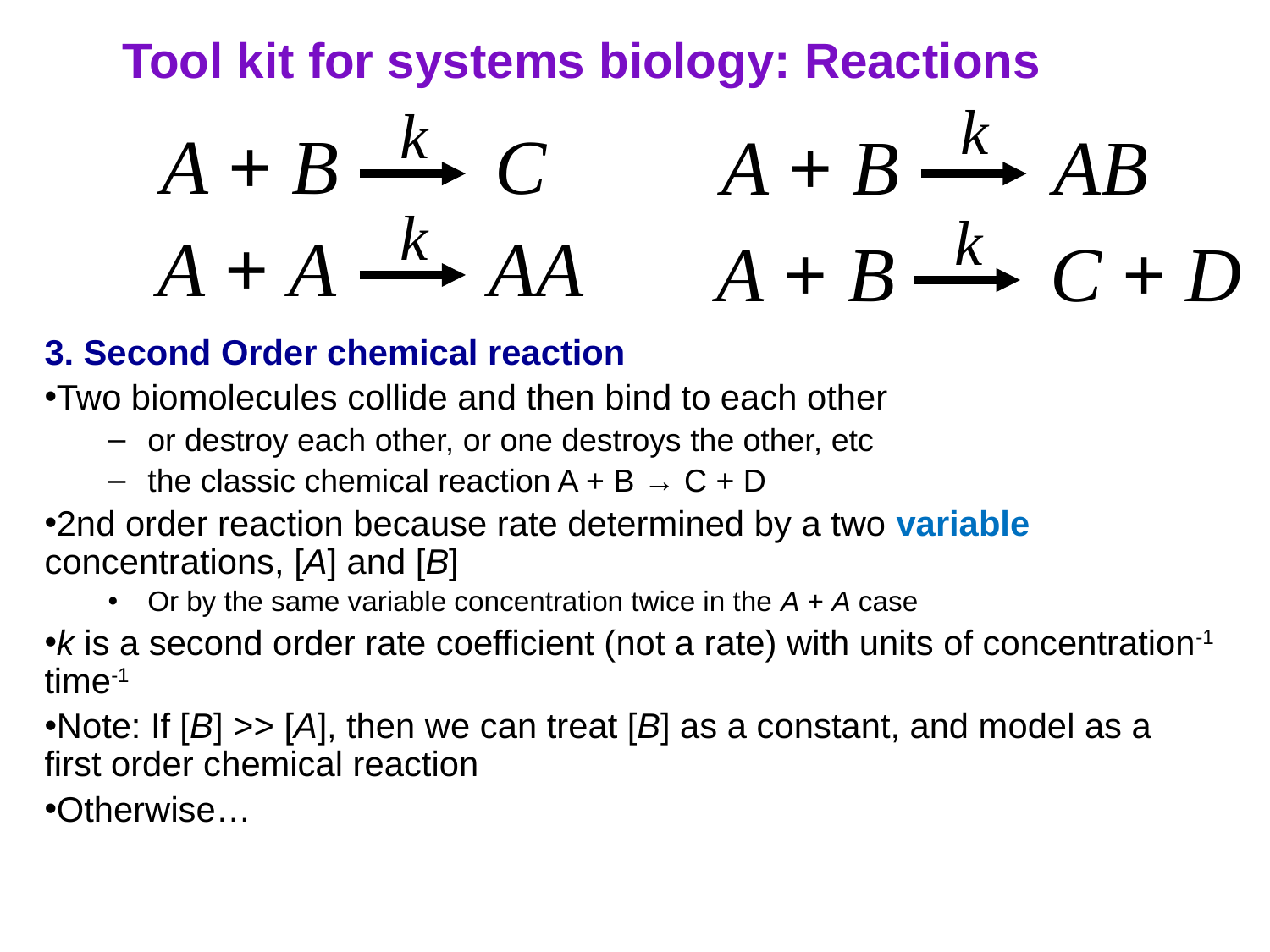

# Tool kit for systems biology: Reactions
k
k
A + B        C
A + B        AB
k
k
A + A        AA
A + B        C + D
3. Second Order chemical reaction
Two biomolecules collide and then bind to each other
or destroy each other, or one destroys the other, etc
the classic chemical reaction A + B → C + D
2nd order reaction because rate determined by a two variable concentrations, [A] and [B]
Or by the same variable concentration twice in the A + A case
k is a second order rate coefficient (not a rate) with units of concentration-1 time-1
Note: If [B] >> [A], then we can treat [B] as a constant, and model as a first order chemical reaction
Otherwise…